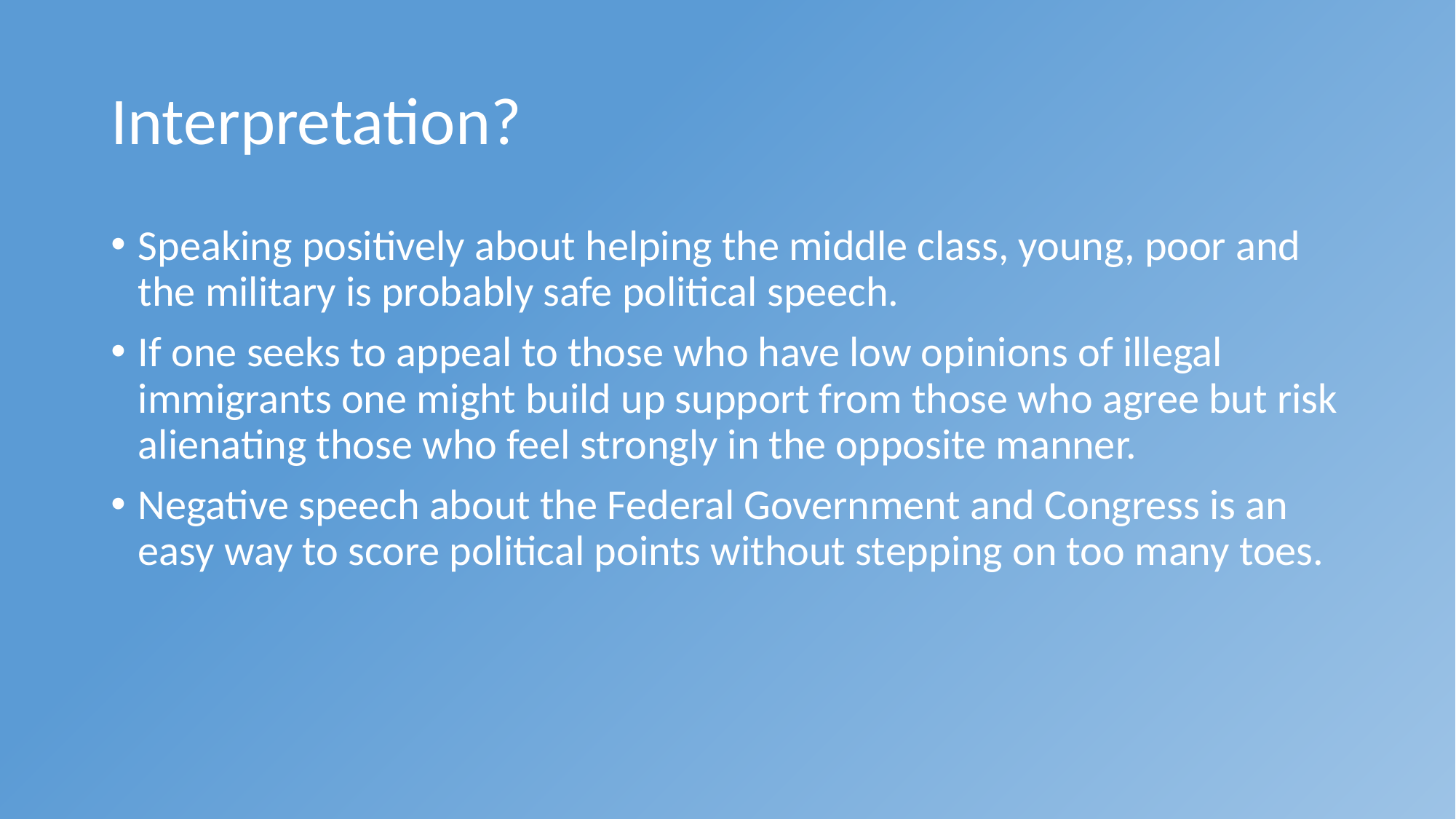

# Interpretation?
Speaking positively about helping the middle class, young, poor and the military is probably safe political speech.
If one seeks to appeal to those who have low opinions of illegal immigrants one might build up support from those who agree but risk alienating those who feel strongly in the opposite manner.
Negative speech about the Federal Government and Congress is an easy way to score political points without stepping on too many toes.